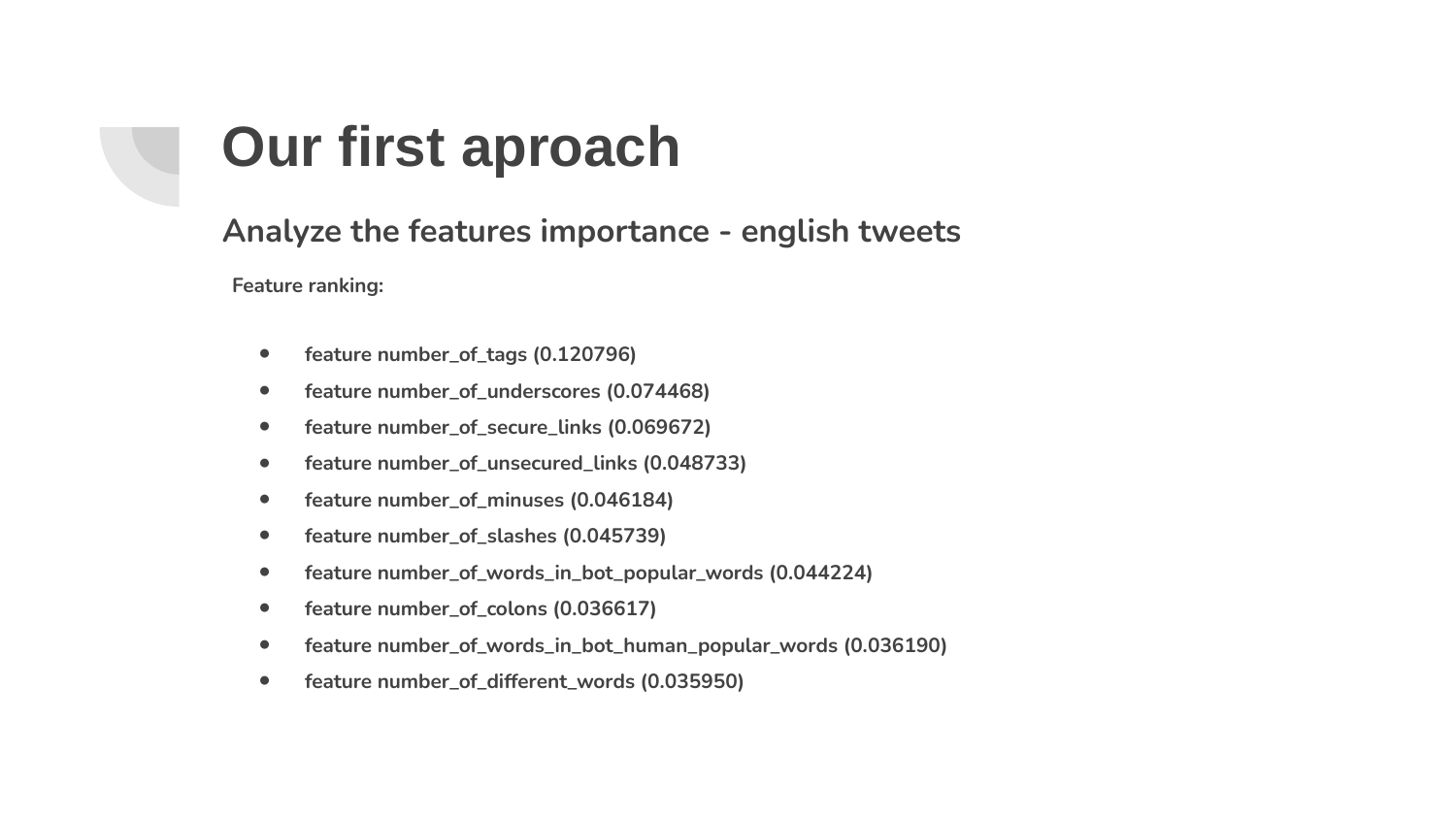

# Our first aproach

Analyze the features importance - english tweets

Feature ranking:
feature number_of_tags (0.120796)
feature number_of_underscores (0.074468)
feature number_of_secure_links (0.069672)
feature number_of_unsecured_links (0.048733)
feature number_of_minuses (0.046184)
feature number_of_slashes (0.045739)
feature number_of_words_in_bot_popular_words (0.044224)
feature number_of_colons (0.036617)
feature number_of_words_in_bot_human_popular_words (0.036190)
feature number_of_different_words (0.035950)